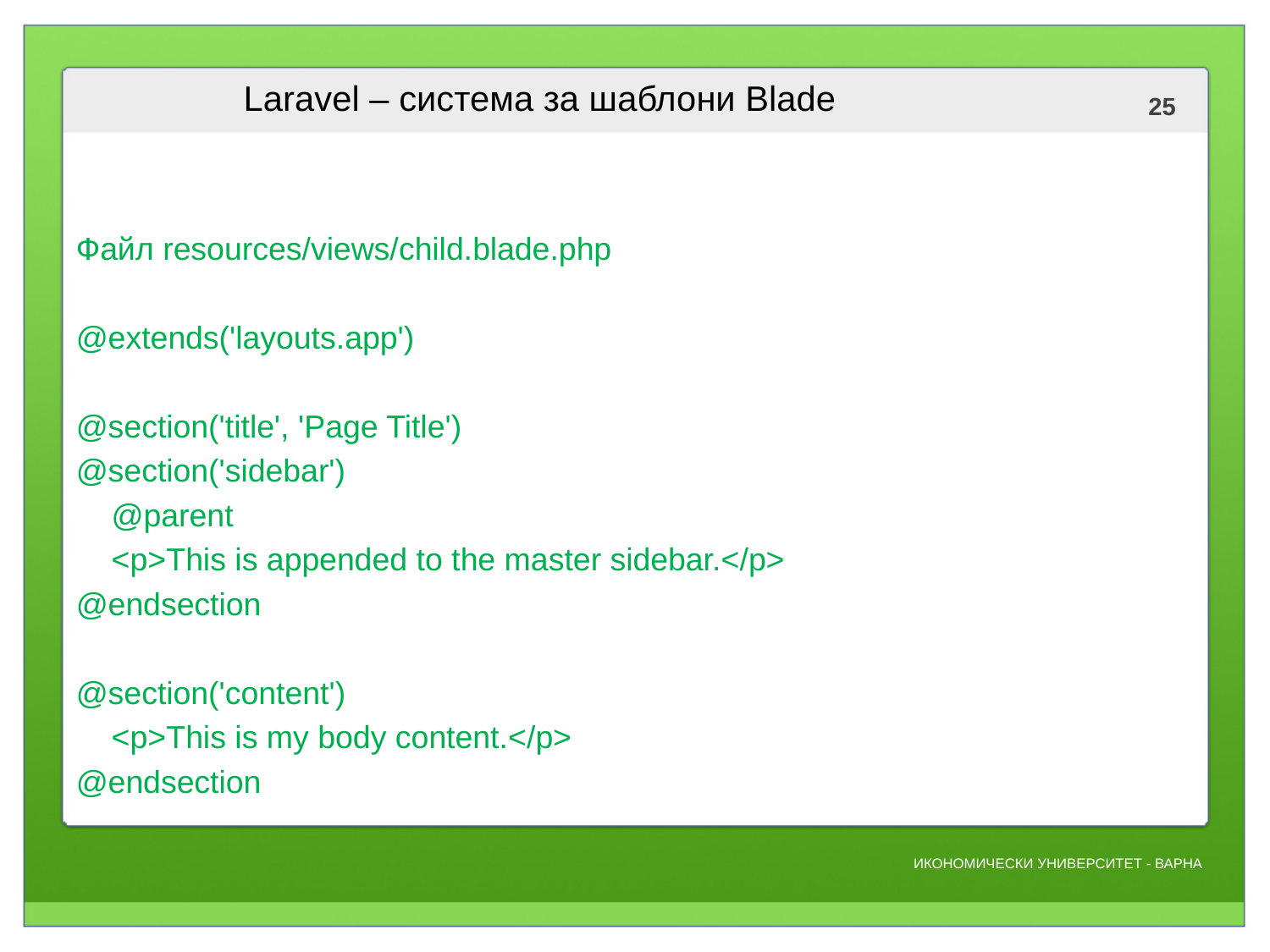

# Laravel – система за шаблони Blade
Файл resources/views/child.blade.php

@extends('layouts.app')

@section('title', 'Page Title')
@section('sidebar')
    @parent
    <p>This is appended to the master sidebar.</p>
@endsection

@section('content')
    <p>This is my body content.</p>
@endsection